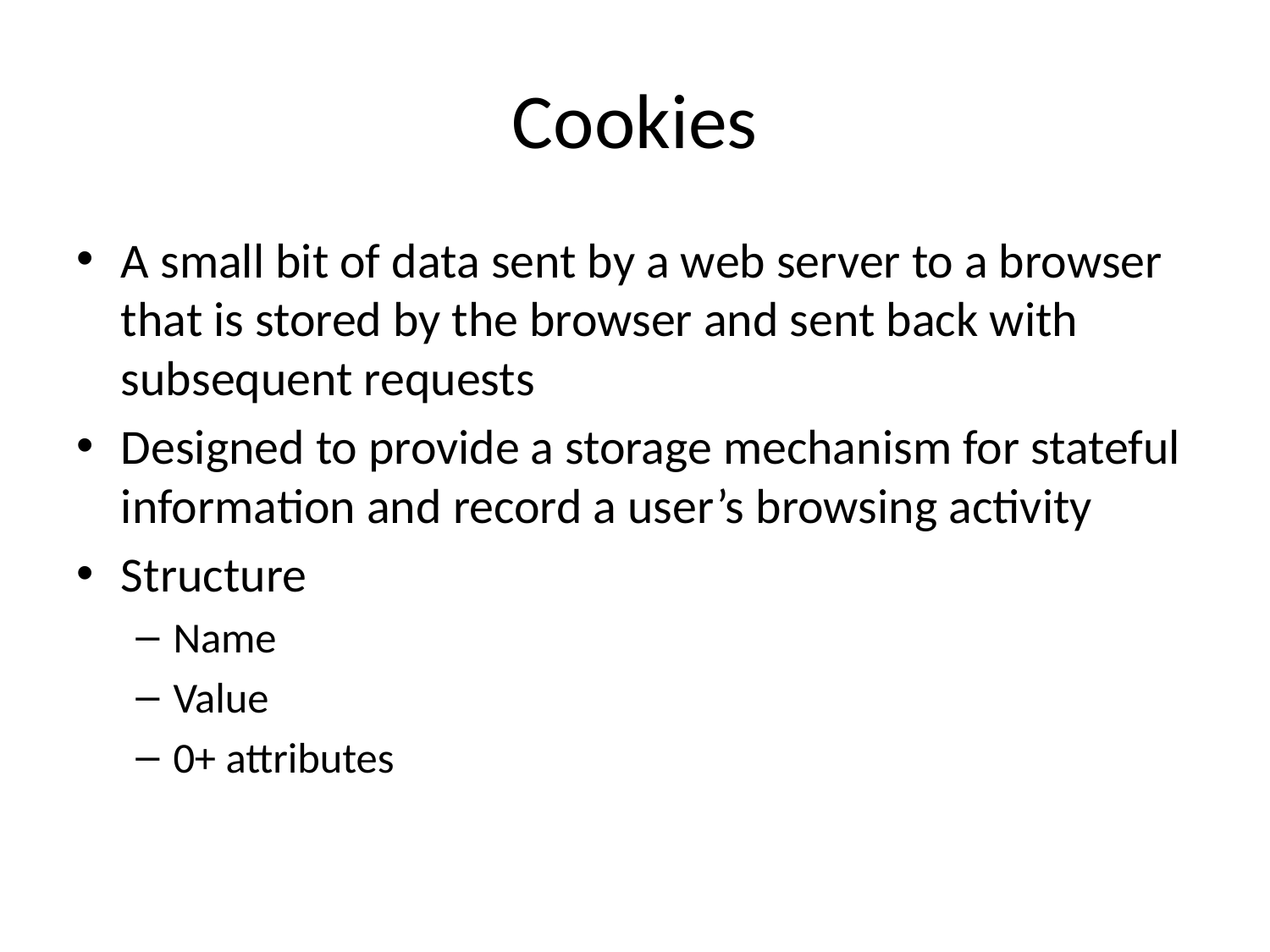

# Cookies
A small bit of data sent by a web server to a browser that is stored by the browser and sent back with subsequent requests
Designed to provide a storage mechanism for stateful information and record a user’s browsing activity
Structure
Name
Value
0+ attributes